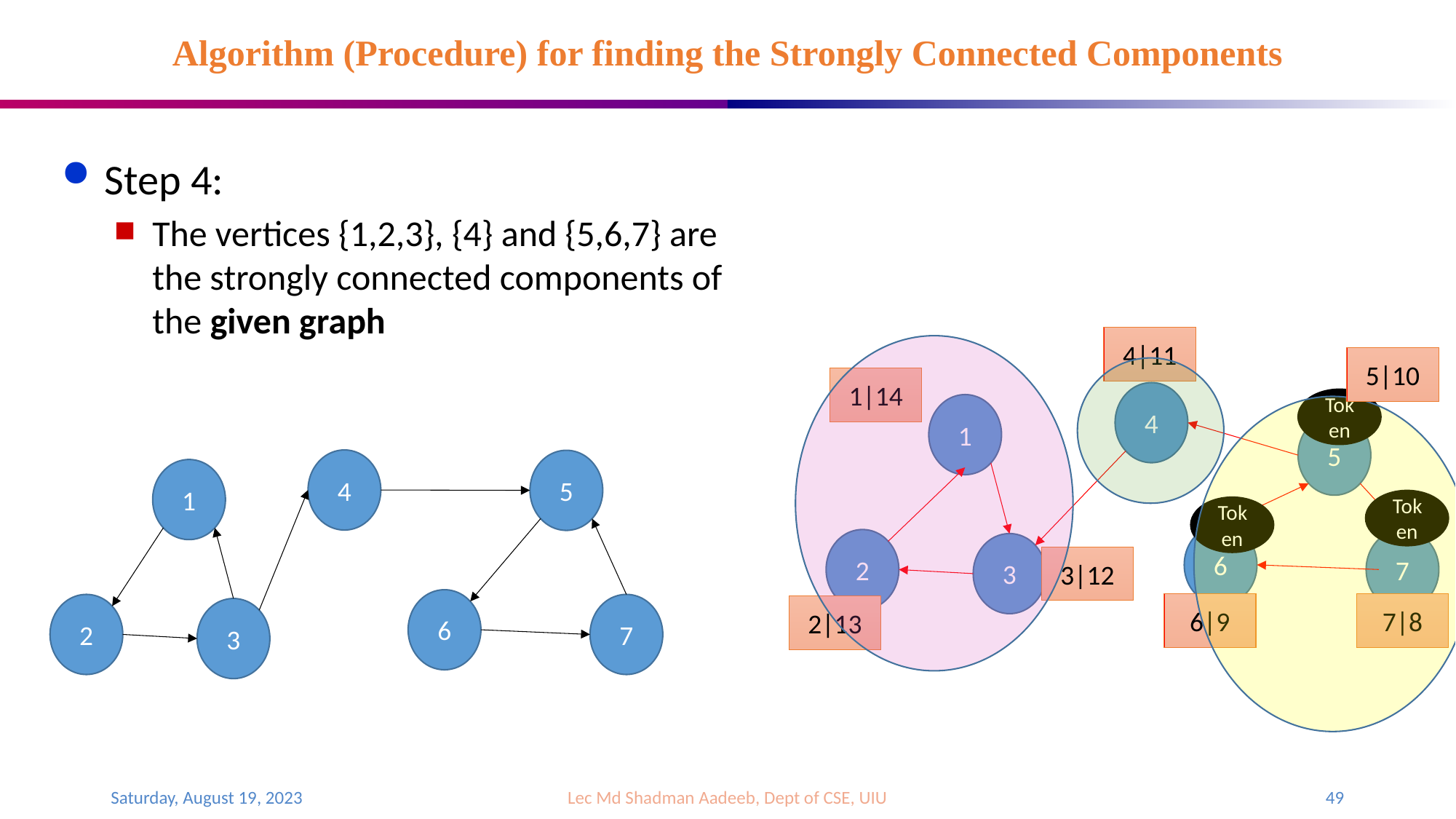

# Algorithm (Procedure) for finding the Strongly Connected Components
Step 4:
The vertices {1,2,3}, {4} and {5,6,7} are the strongly connected components of the given graph

4|11

5|10

1|14
4
Token
1

5
4
5
1
Token
Token
6
2
7
3
3|12
6
6|9
7|8
2
7
2|13
3
Saturday, August 19, 2023
Lec Md Shadman Aadeeb, Dept of CSE, UIU
49